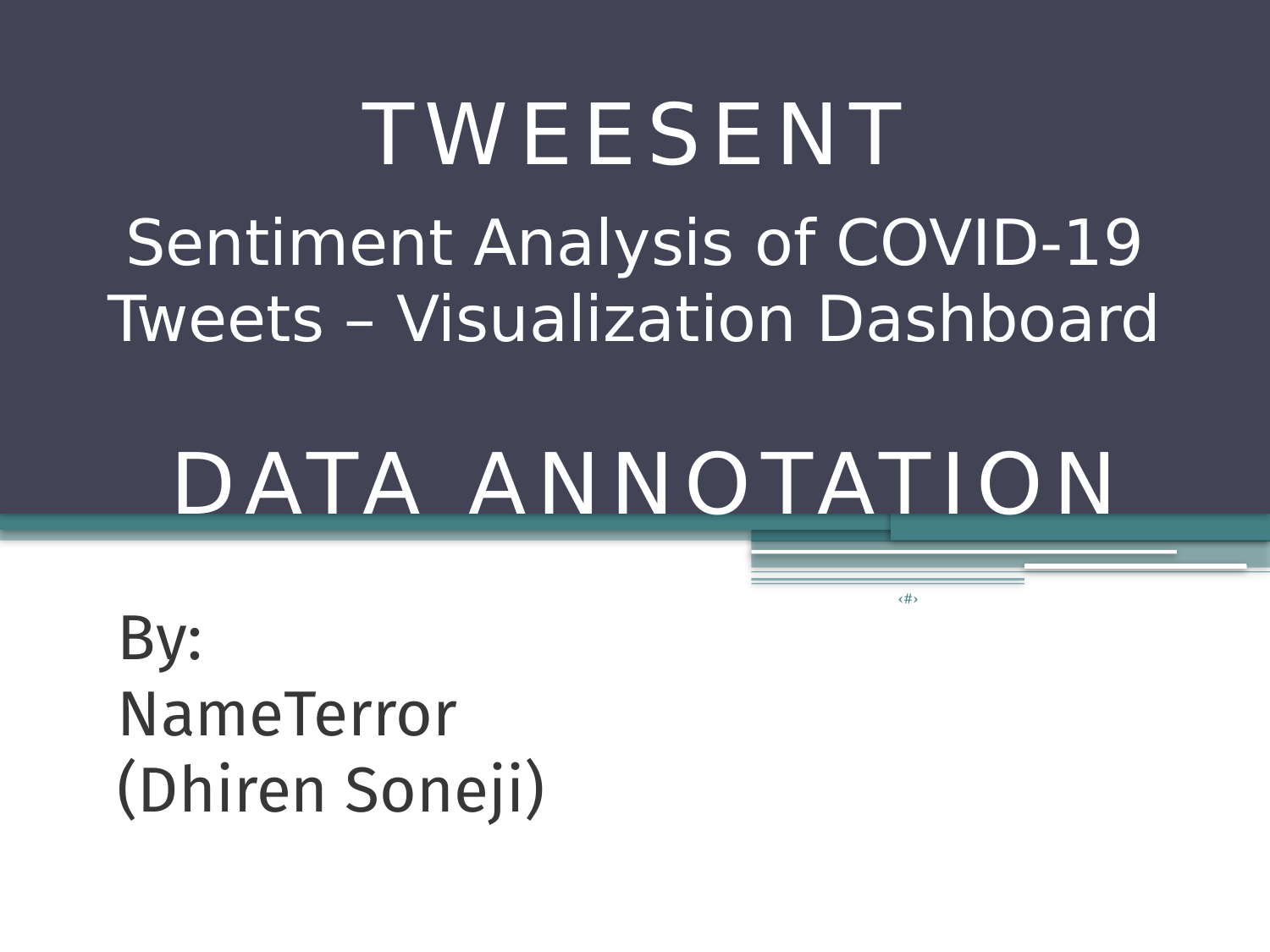

# TWEESENT
Sentiment Analysis of COVID-19 Tweets – Visualization Dashboard
DATA ANNOTATION
‹#›
By:
NameTerror
(Dhiren Soneji)